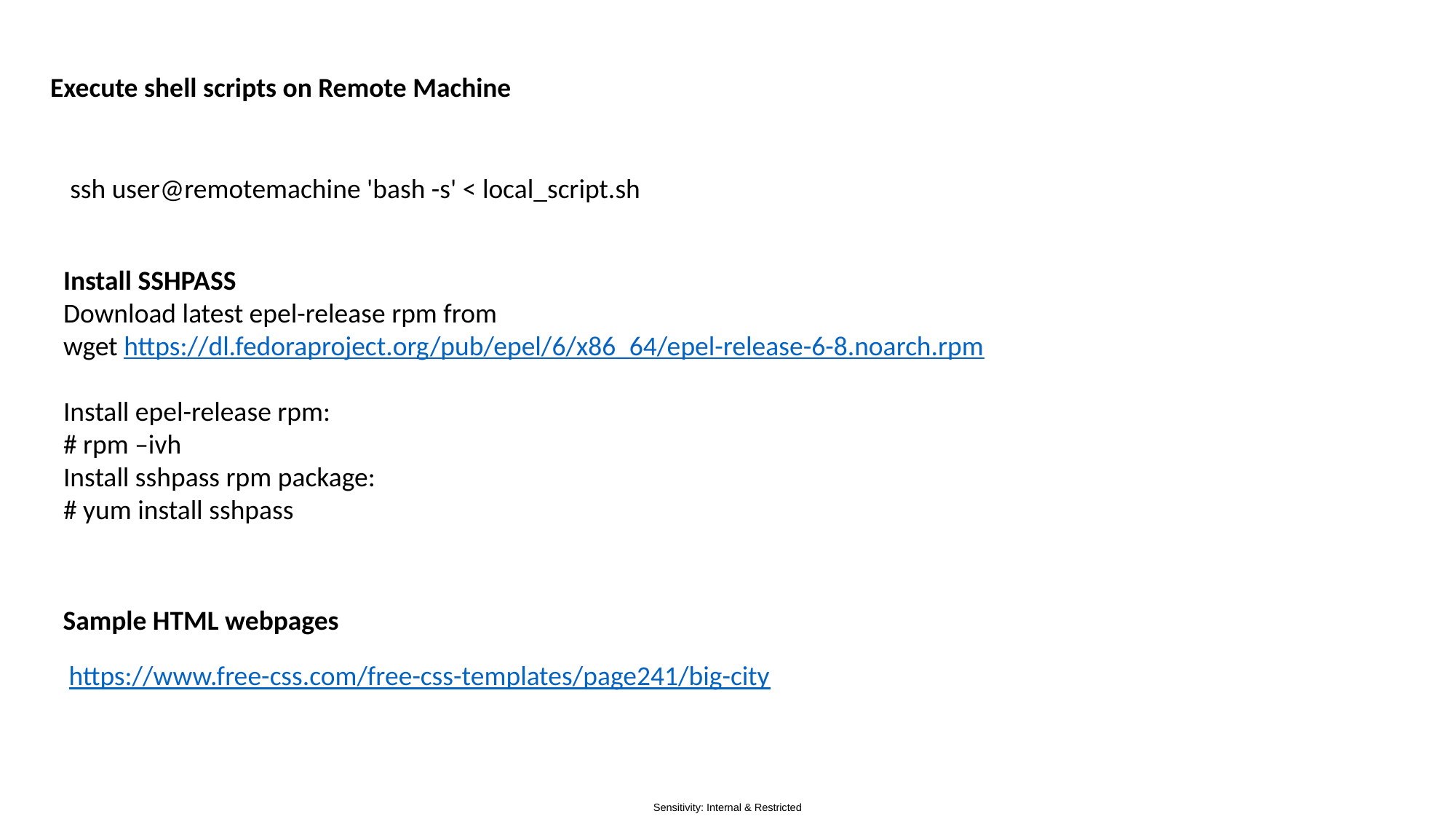

Execute shell scripts on Remote Machine
ssh user@remotemachine 'bash -s' < local_script.sh
Install SSHPASS
Download latest epel-release rpm from
wget https://dl.fedoraproject.org/pub/epel/6/x86_64/epel-release-6-8.noarch.rpm

Install epel-release rpm:
# rpm –ivh
Install sshpass rpm package:
# yum install sshpass
Sample HTML webpages
https://www.free-css.com/free-css-templates/page241/big-city